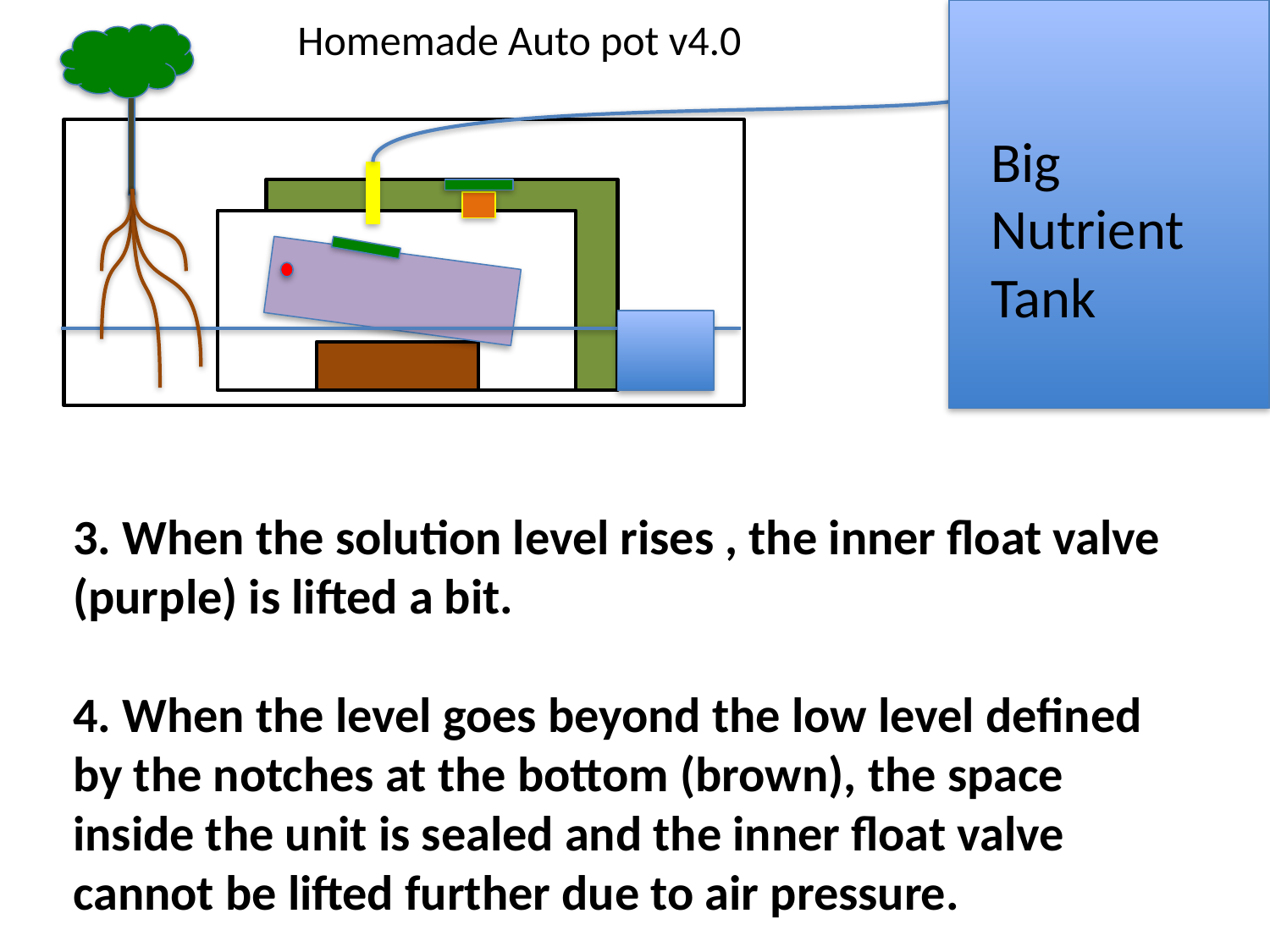

Homemade Auto pot v4.0

Big Nutrient Tank

3. When the solution level rises , the inner float valve (purple) is lifted a bit.

4. When the level goes beyond the low level defined by the notches at the bottom (brown), the space inside the unit is sealed and the inner float valve cannot be lifted further due to air pressure.